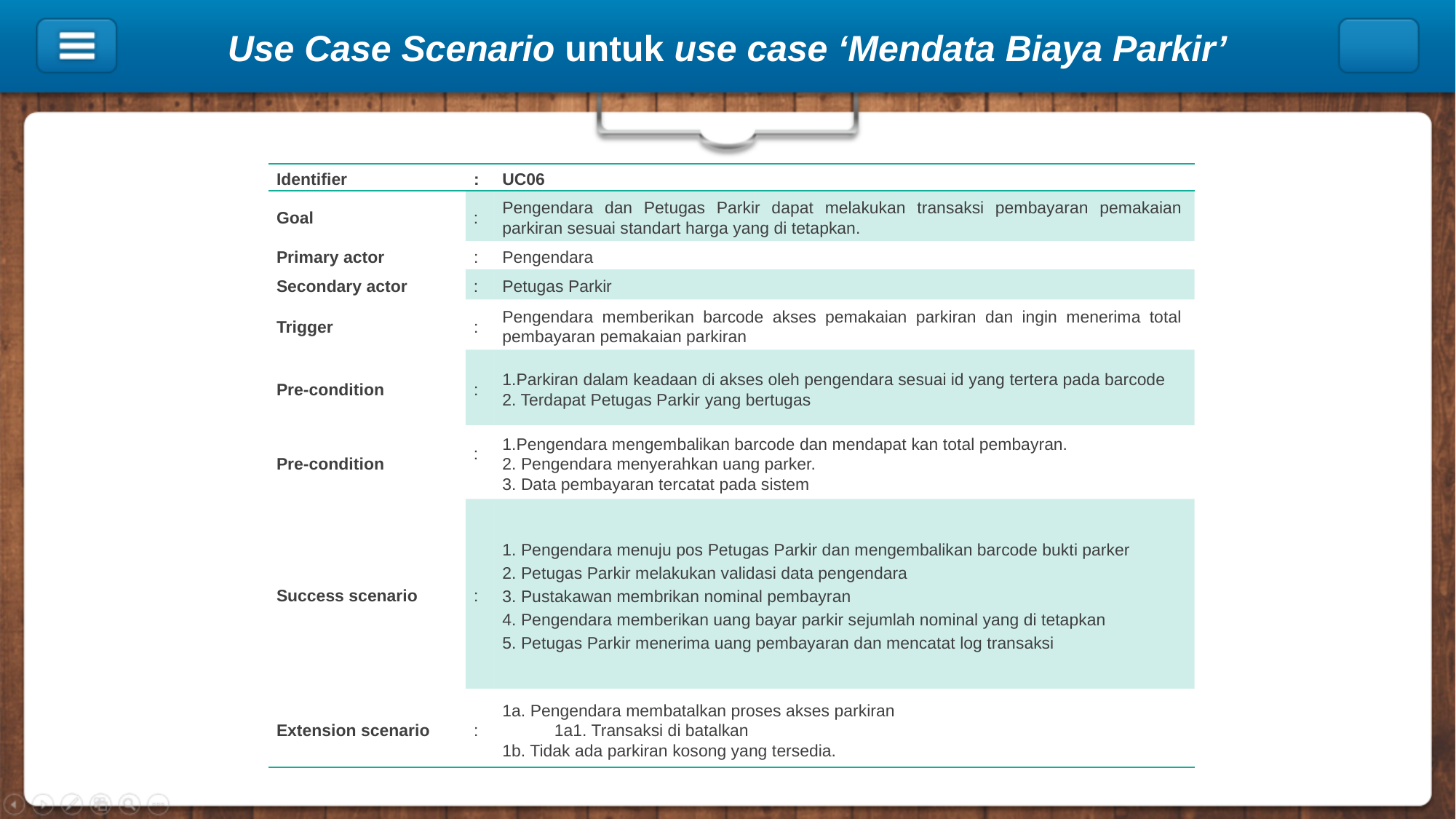

# Use Case Scenario untuk use case ‘Mendata Biaya Parkir’
| Identifier | : | UC06 |
| --- | --- | --- |
| Goal | : | Pengendara dan Petugas Parkir dapat melakukan transaksi pembayaran pemakaian parkiran sesuai standart harga yang di tetapkan. |
| Primary actor | : | Pengendara |
| Secondary actor | : | Petugas Parkir |
| Trigger | : | Pengendara memberikan barcode akses pemakaian parkiran dan ingin menerima total pembayaran pemakaian parkiran |
| Pre-condition | : | 1.Parkiran dalam keadaan di akses oleh pengendara sesuai id yang tertera pada barcode 2. Terdapat Petugas Parkir yang bertugas |
| Pre-condition | : | 1.Pengendara mengembalikan barcode dan mendapat kan total pembayran. 2. Pengendara menyerahkan uang parker. 3. Data pembayaran tercatat pada sistem |
| Success scenario | : | 1. Pengendara menuju pos Petugas Parkir dan mengembalikan barcode bukti parker 2. Petugas Parkir melakukan validasi data pengendara 3. Pustakawan membrikan nominal pembayran 4. Pengendara memberikan uang bayar parkir sejumlah nominal yang di tetapkan 5. Petugas Parkir menerima uang pembayaran dan mencatat log transaksi |
| Extension scenario | : | 1a. Pengendara membatalkan proses akses parkiran 1a1. Transaksi di batalkan 1b. Tidak ada parkiran kosong yang tersedia. |